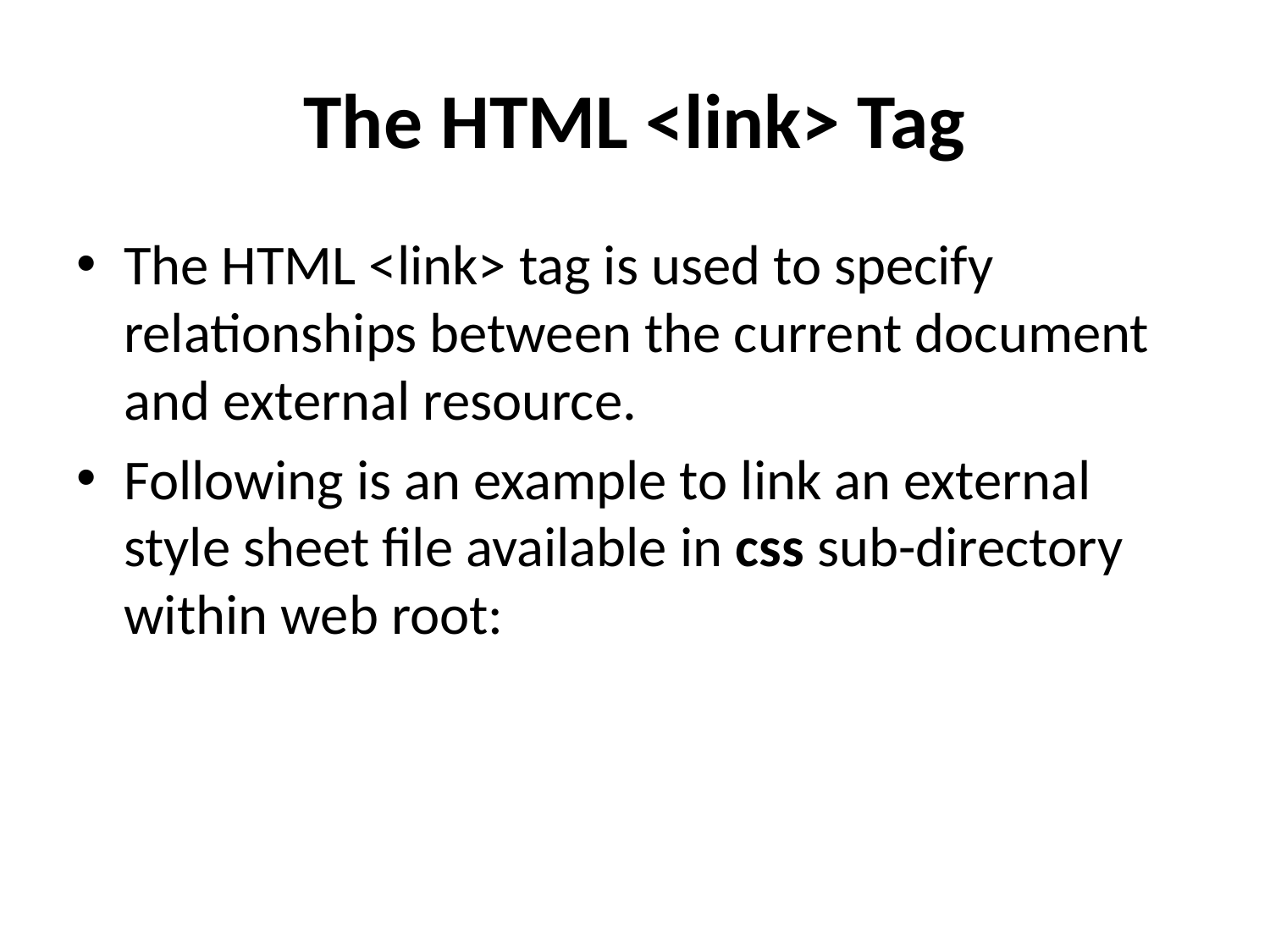

# The HTML <link> Tag
The HTML <link> tag is used to specify relationships between the current document and external resource.
Following is an example to link an external style sheet file available in css sub-directory within web root: